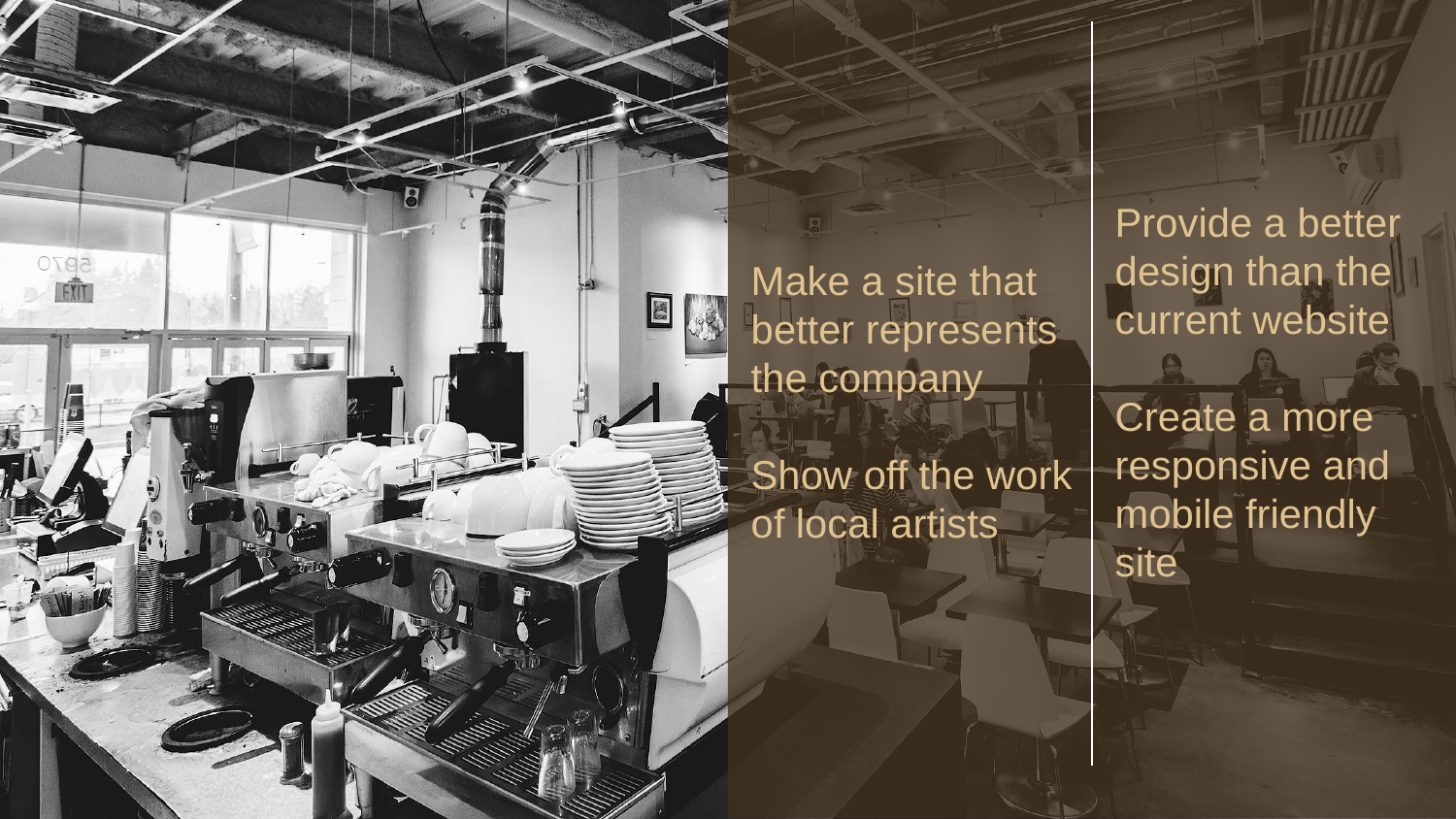

Make a site that better represents the company

Show off the work of local artists
Provide a better design than the current website

Create a more responsive and mobile friendly site